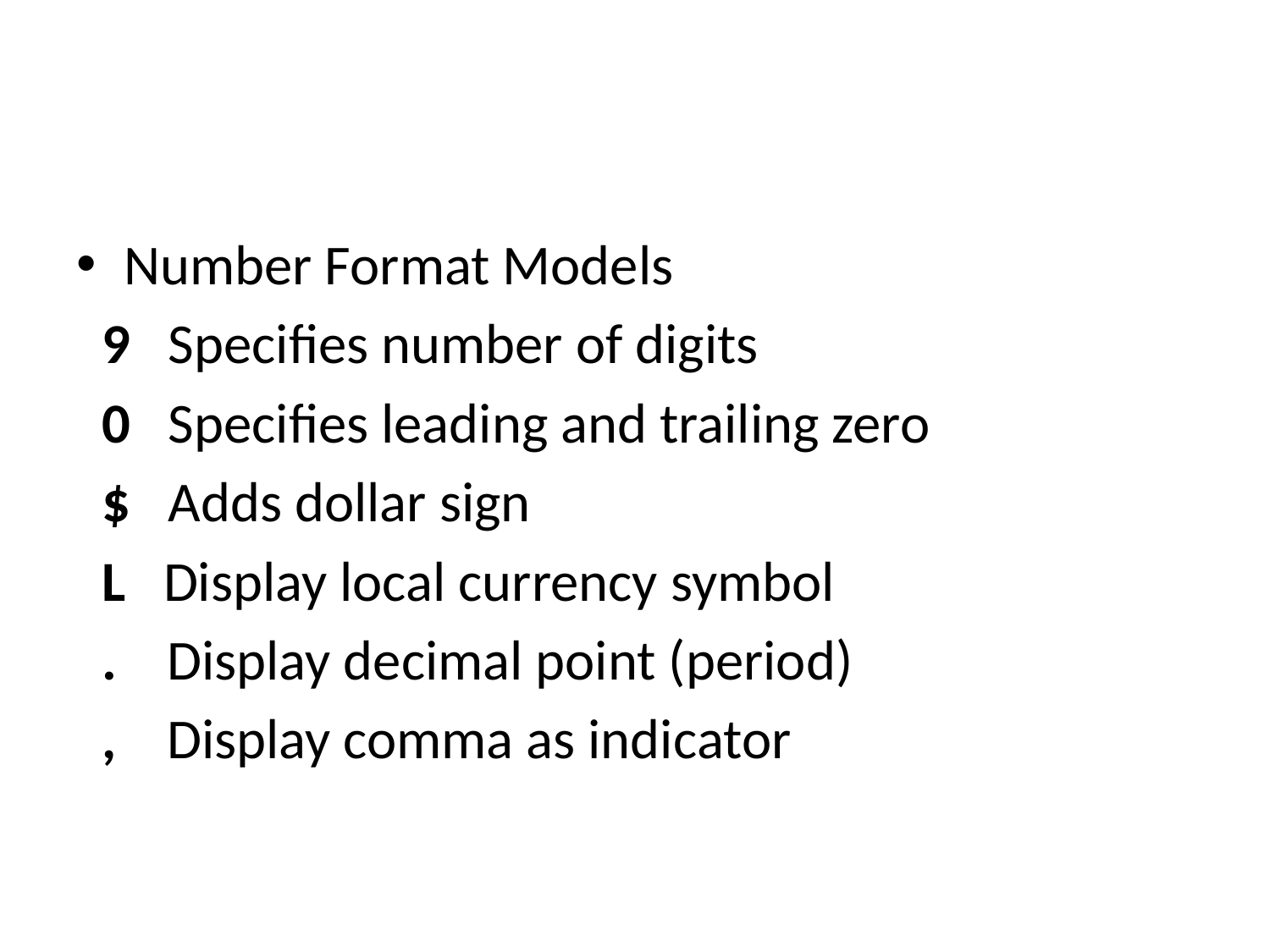

#
Number Format Models
  9   Specifies number of digits
  0   Specifies leading and trailing zero
  $   Adds dollar sign
  L   Display local currency symbol
  .    Display decimal point (period)
  ,    Display comma as indicator